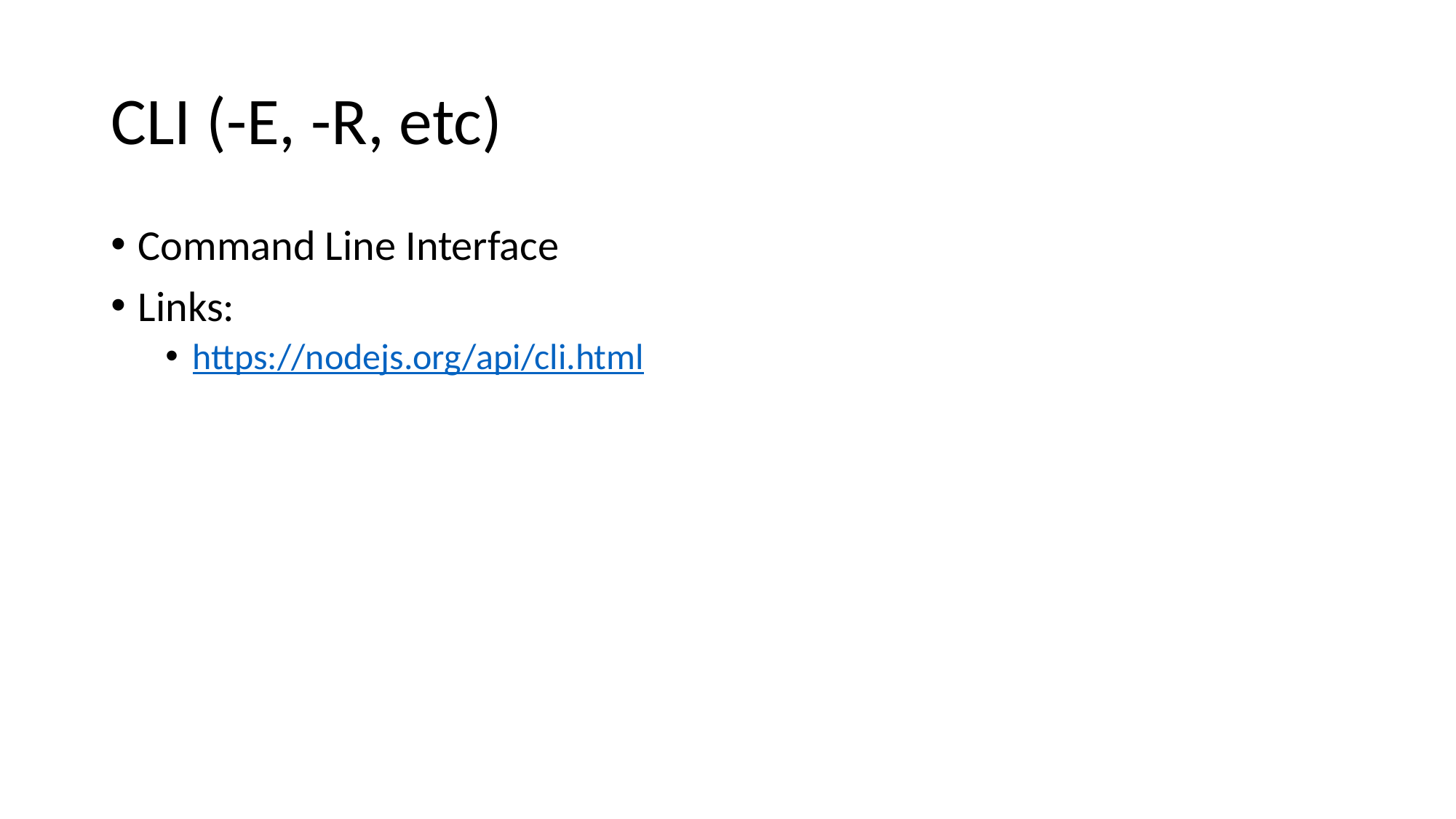

# CLI (-E, -R, etc)
Command Line Interface
Links:
https://nodejs.org/api/cli.html